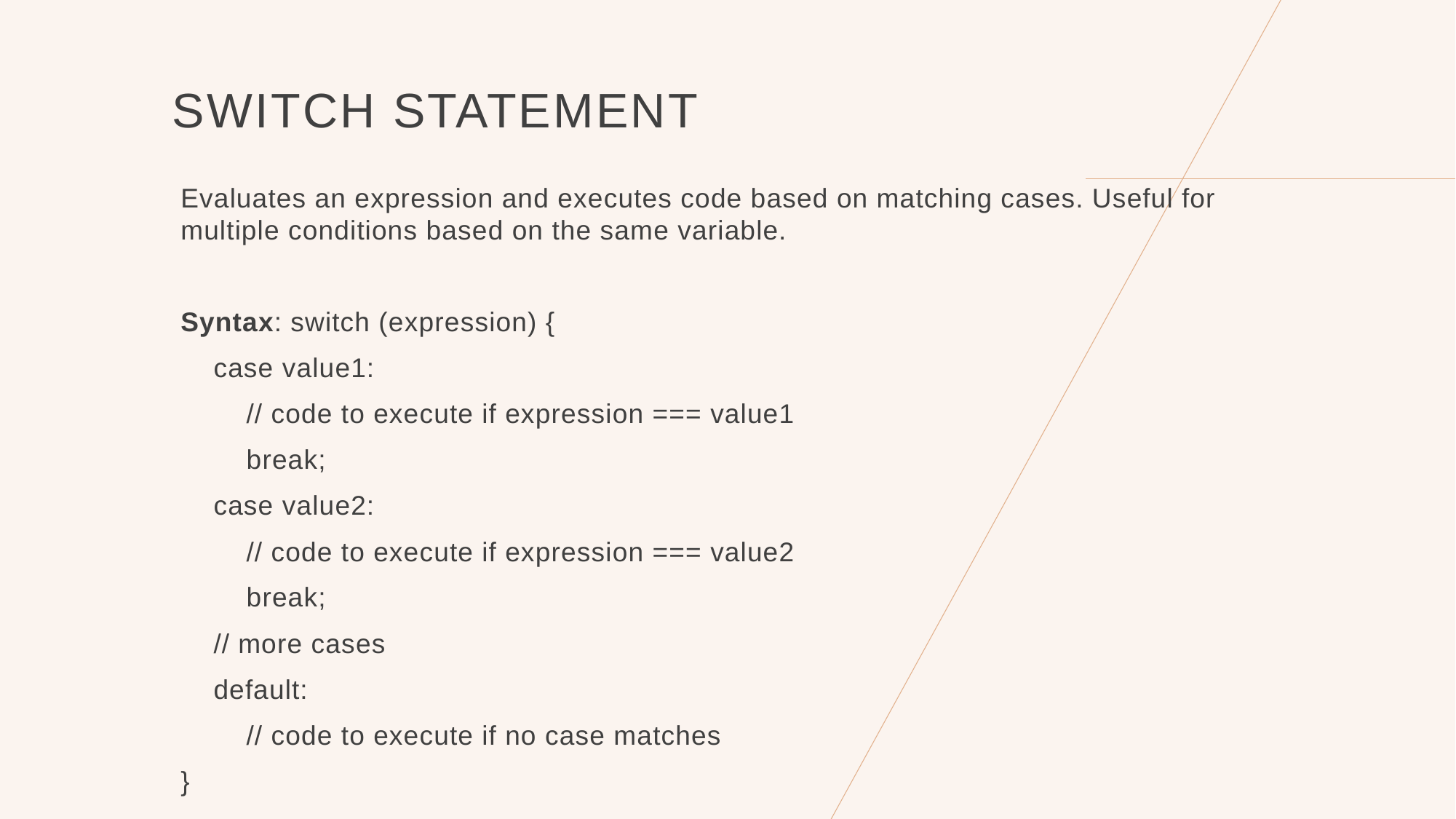

# Switch Statement
Evaluates an expression and executes code based on matching cases. Useful for multiple conditions based on the same variable.

Syntax: switch (expression) {
    case value1:
        // code to execute if expression === value1
        break;
    case value2:
        // code to execute if expression === value2
        break;
    // more cases
    default:
        // code to execute if no case matches
}